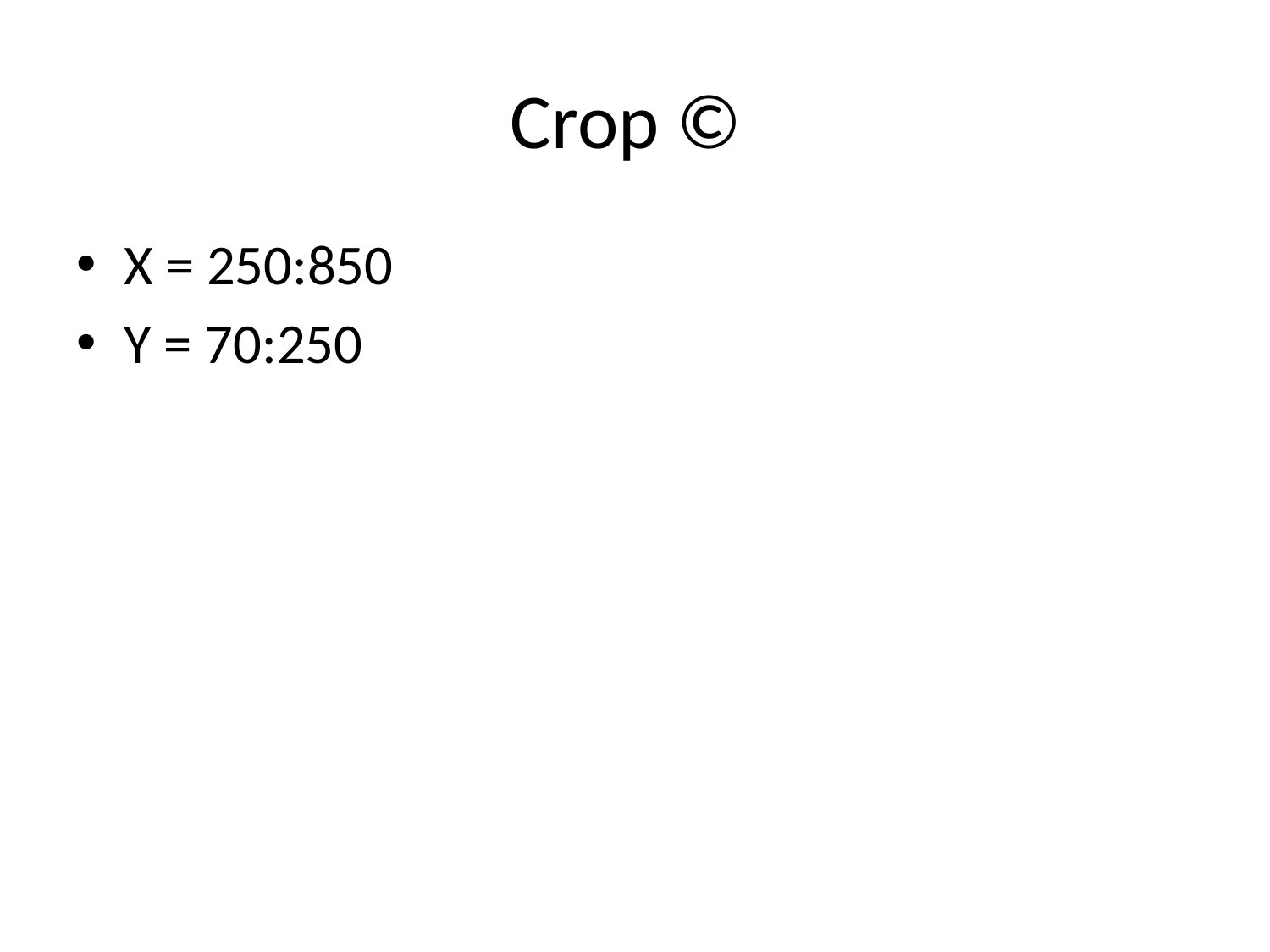

# Crop ©
X = 250:850
Y = 70:250